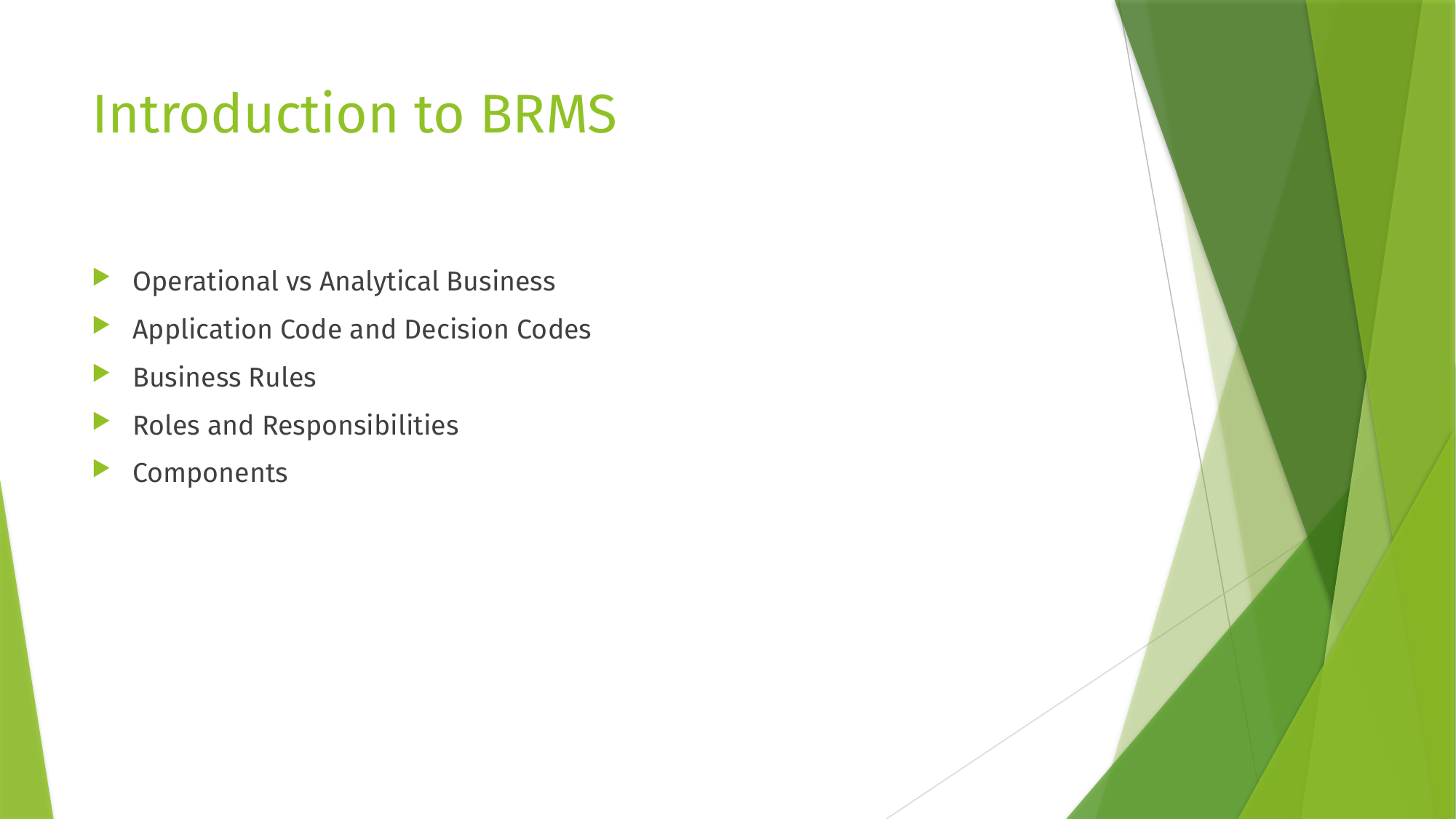

# Introduction to BRMS
Operational vs Analytical Business
Application Code and Decision Codes
Business Rules
Roles and Responsibilities
Components